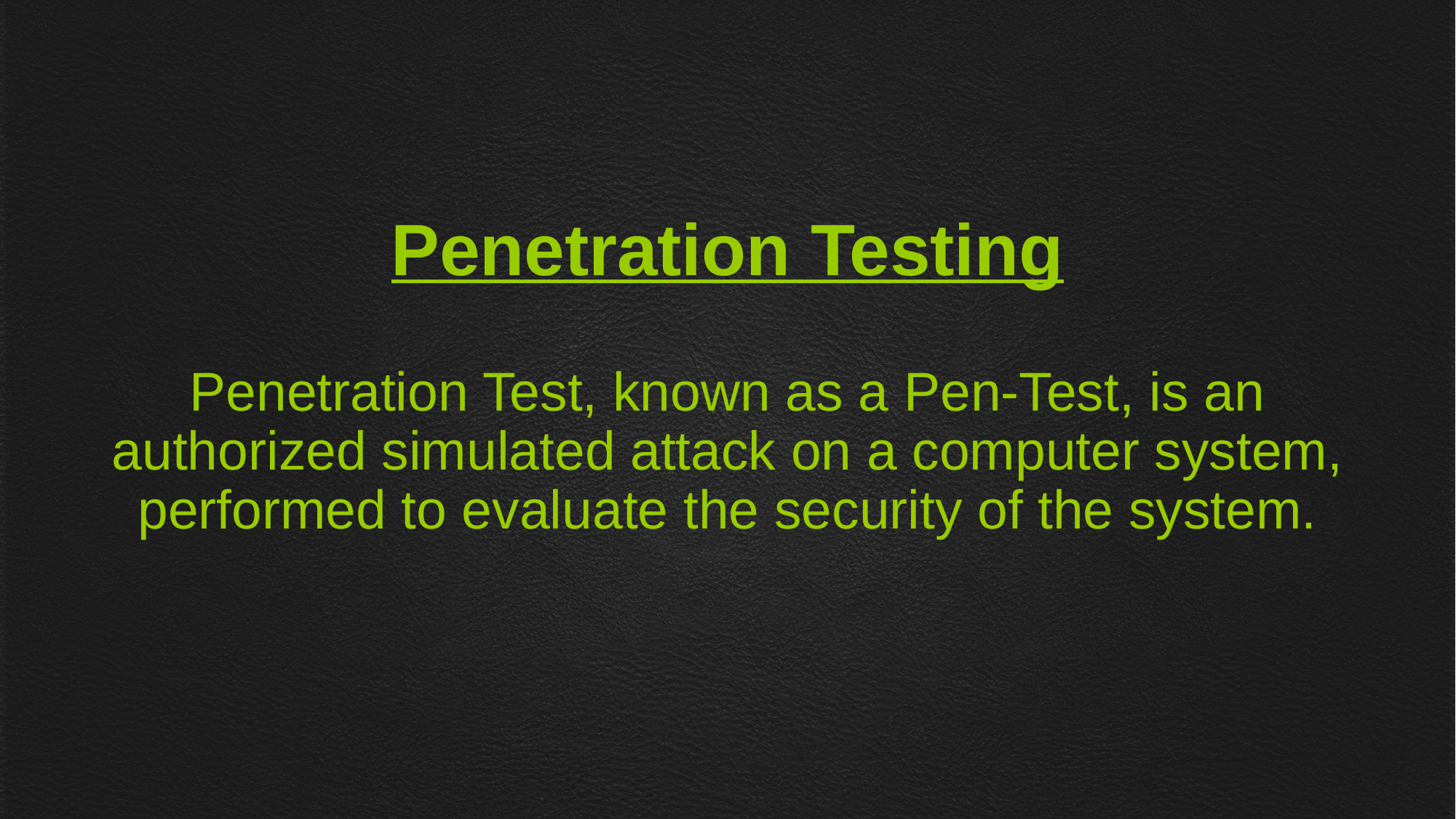

# Penetration Testing
Penetration Test, known as a Pen-Test, is an authorized simulated attack on a computer system, performed to evaluate the security of the system.